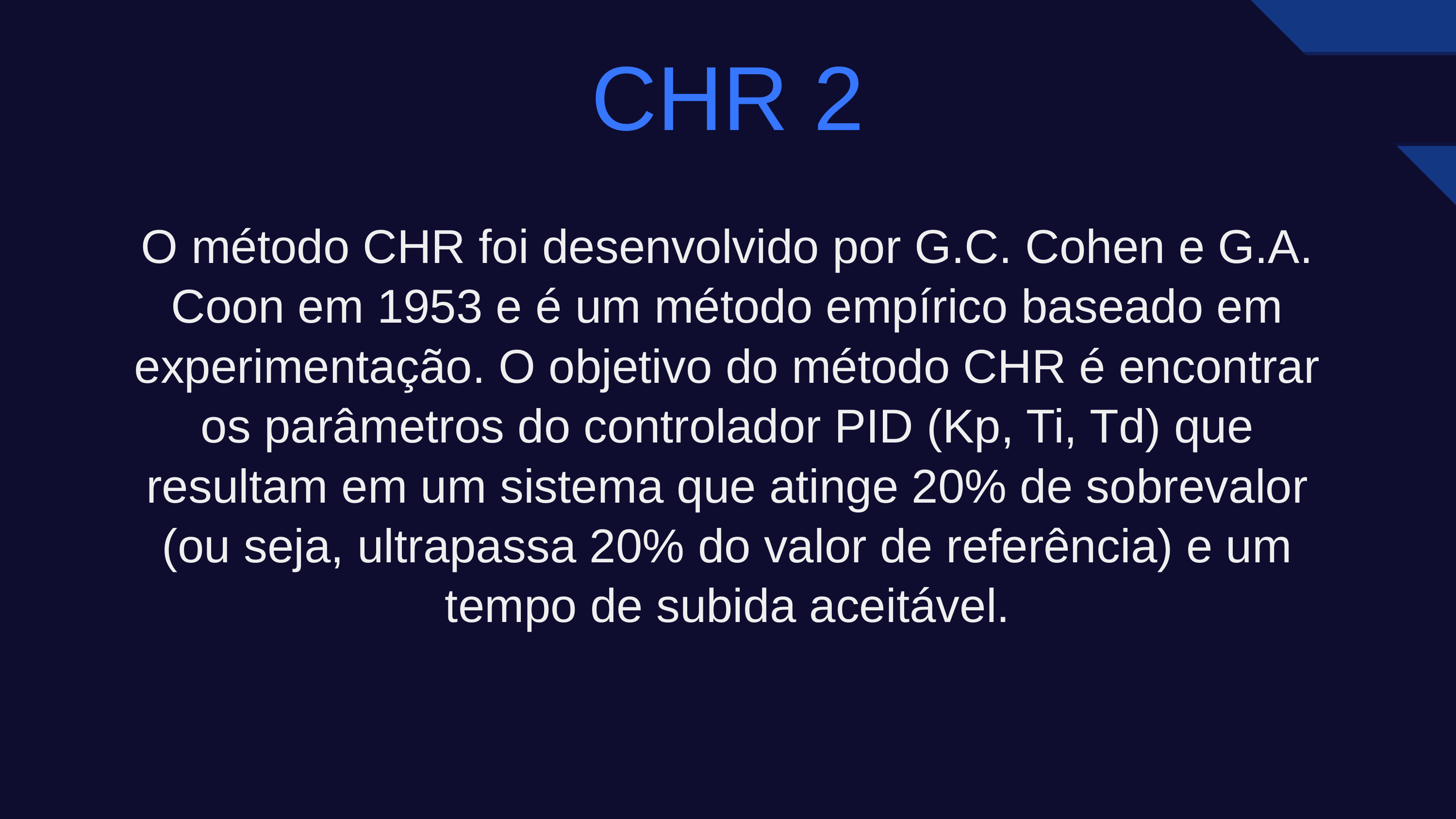

CHR 2
O método CHR foi desenvolvido por G.C. Cohen e G.A. Coon em 1953 e é um método empírico baseado em experimentação. O objetivo do método CHR é encontrar os parâmetros do controlador PID (Kp, Ti, Td) que resultam em um sistema que atinge 20% de sobrevalor (ou seja, ultrapassa 20% do valor de referência) e um tempo de subida aceitável.